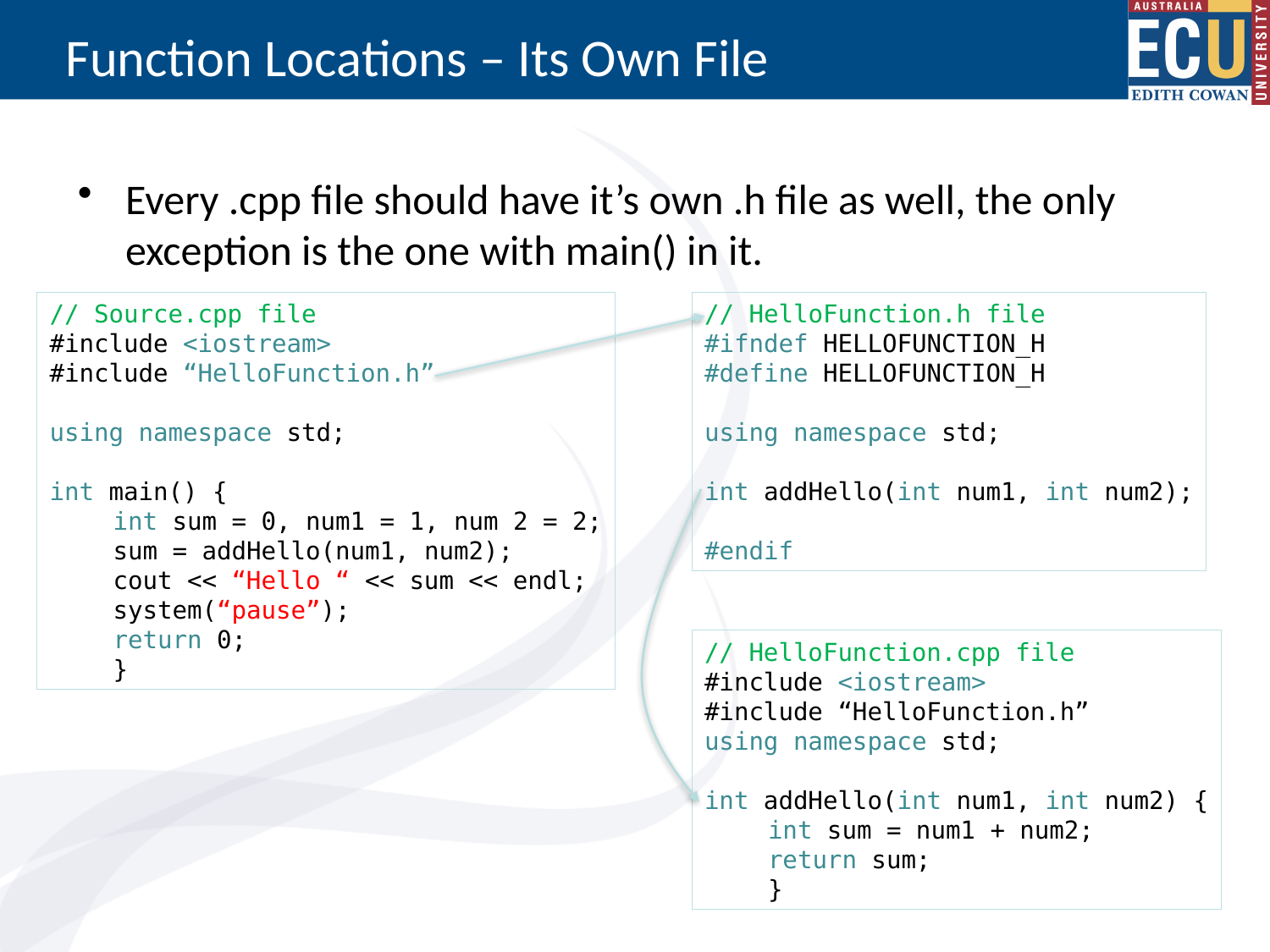

# Function Locations – Its Own File
Every .cpp file should have it’s own .h file as well, the only exception is the one with main() in it.
// Source.cpp file
#include <iostream>
#include “HelloFunction.h”

using namespace std;

int main() {
int sum = 0, num1 = 1, num 2 = 2;
sum = addHello(num1, num2);
cout << “Hello “ << sum << endl;
system(“pause”);
return 0;
}
// HelloFunction.h file
#ifndef HELLOFUNCTION_H
#define HELLOFUNCTION_H

using namespace std;

int addHello(int num1, int num2);

#endif

// HelloFunction.cpp file
#include <iostream>
#include “HelloFunction.h”
using namespace std;

int addHello(int num1, int num2) {
int sum = num1 + num2;
return sum;
}